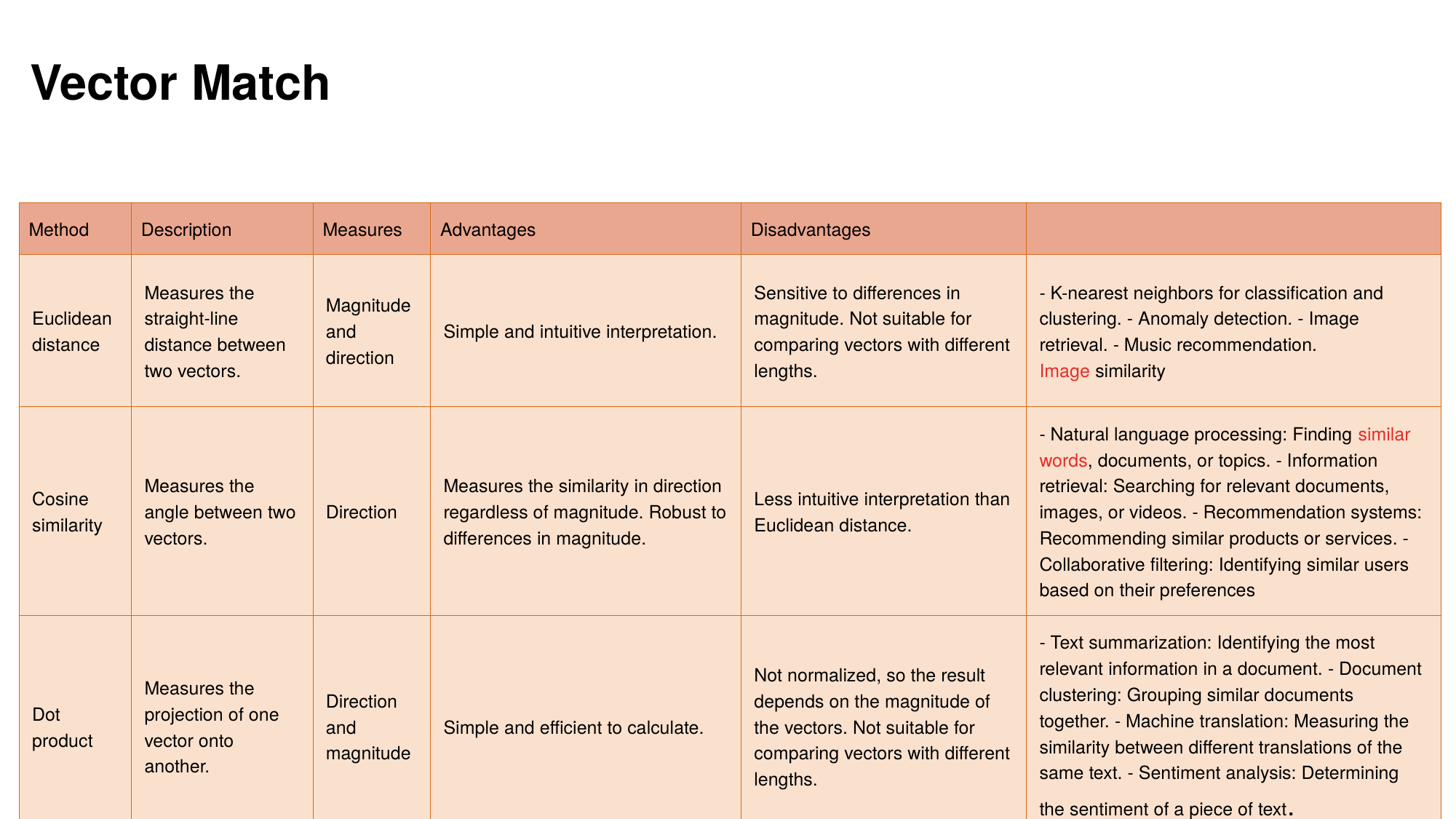

Vector Match
# Vector similarity
| Method | Description | Measures | Advantages | Disadvantages |  |
| --- | --- | --- | --- | --- | --- |
| Euclidean distance | Measures the straight-line distance between two vectors. | Magnitude and direction | Simple and intuitive interpretation. | Sensitive to differences in magnitude. Not suitable for comparing vectors with different lengths. | - K-nearest neighbors for classification and clustering. - Anomaly detection. - Image retrieval. - Music recommendation. Image similarity |
| Cosine similarity | Measures the angle between two vectors. | Direction | Measures the similarity in direction regardless of magnitude. Robust to differences in magnitude. | Less intuitive interpretation than Euclidean distance. | - Natural language processing: Finding similar words, documents, or topics. - Information retrieval: Searching for relevant documents, images, or videos. - Recommendation systems: Recommending similar products or services. - Collaborative filtering: Identifying similar users based on their preferences |
| Dot product | Measures the projection of one vector onto another. | Direction and magnitude | Simple and efficient to calculate. | Not normalized, so the result depends on the magnitude of the vectors. Not suitable for comparing vectors with different lengths. | - Text summarization: Identifying the most relevant information in a document. - Document clustering: Grouping similar documents together. - Machine translation: Measuring the similarity between different translations of the same text. - Sentiment analysis: Determining the sentiment of a piece of text. |